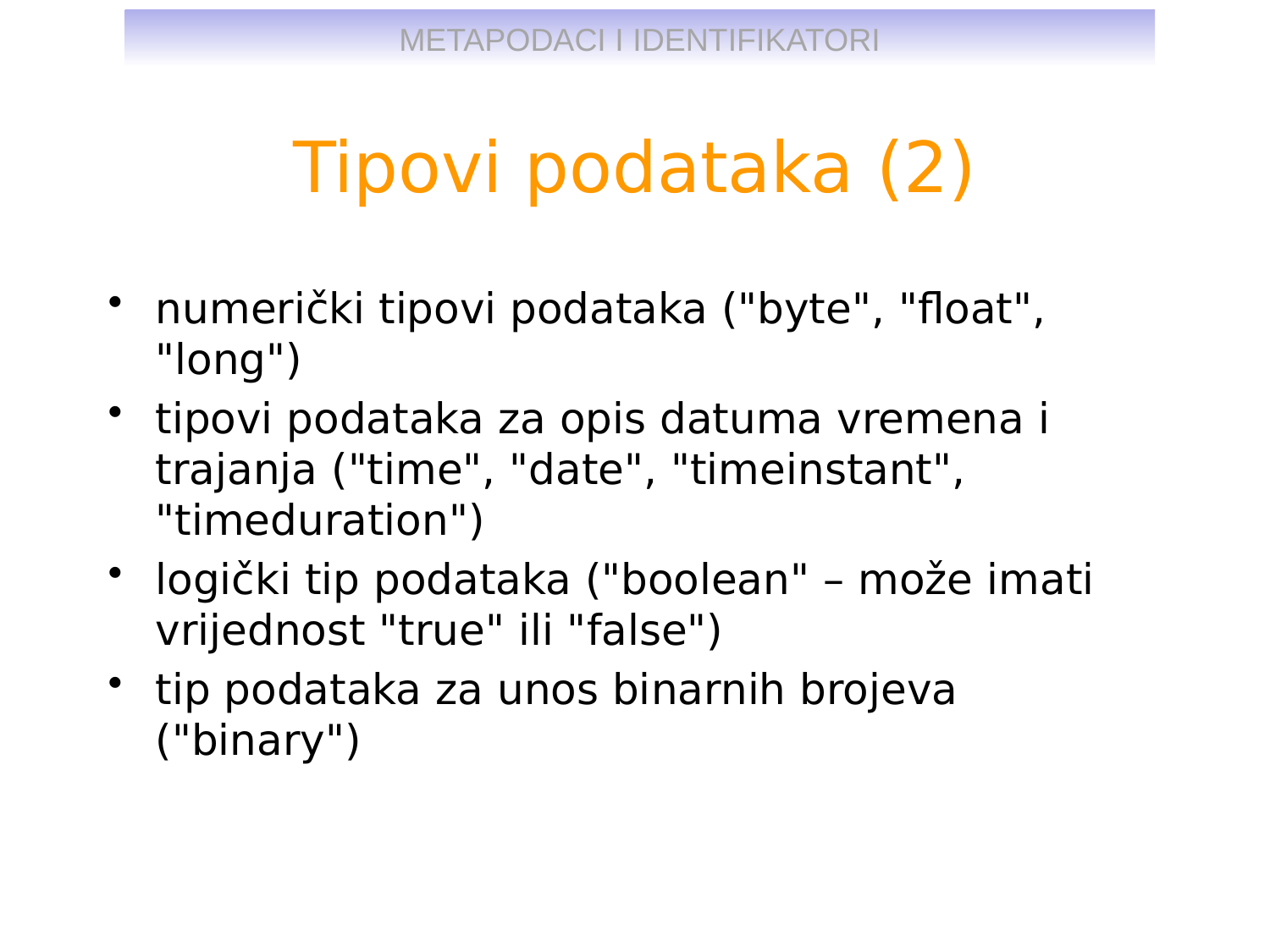

# Tipovi podataka (2)
numerički tipovi podataka ("byte", "float", "long")
tipovi podataka za opis datuma vremena i trajanja ("time", "date", "timeinstant", "timeduration")
logički tip podataka ("boolean" – može imati vrijednost "true" ili "false")
tip podataka za unos binarnih brojeva ("binary")